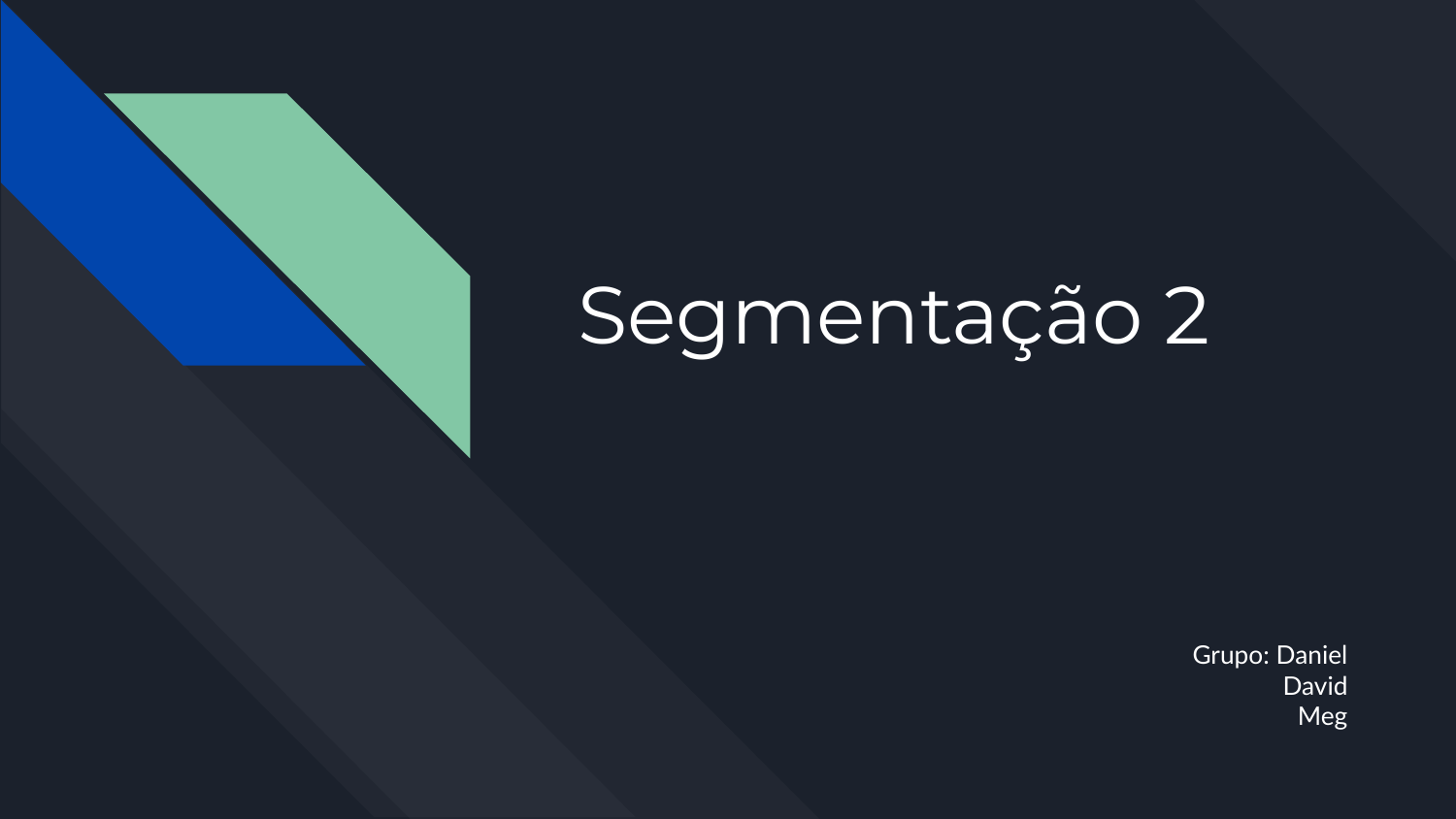

# Segmentação 2
Grupo: Daniel
		David
Meg